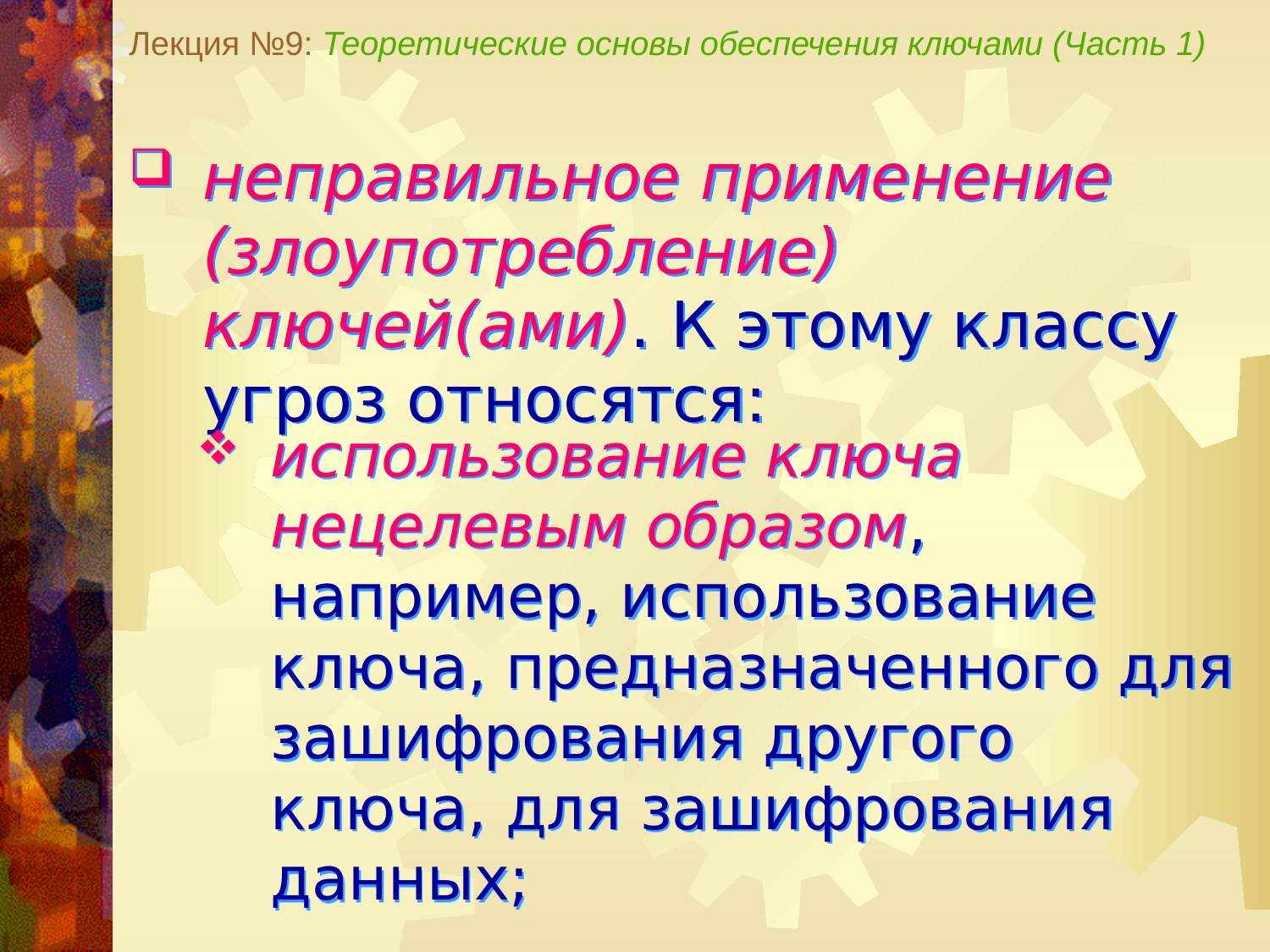

Лекция №9: Теоретические основы обеспечения ключами (Часть 1)
неправильное применение (злоупотребление) ключей(ами). К этому классу угроз относятся:
использование ключа нецелевым образом, например, использование ключа, предназначенного для зашифрования другого ключа, для зашифрования данных;